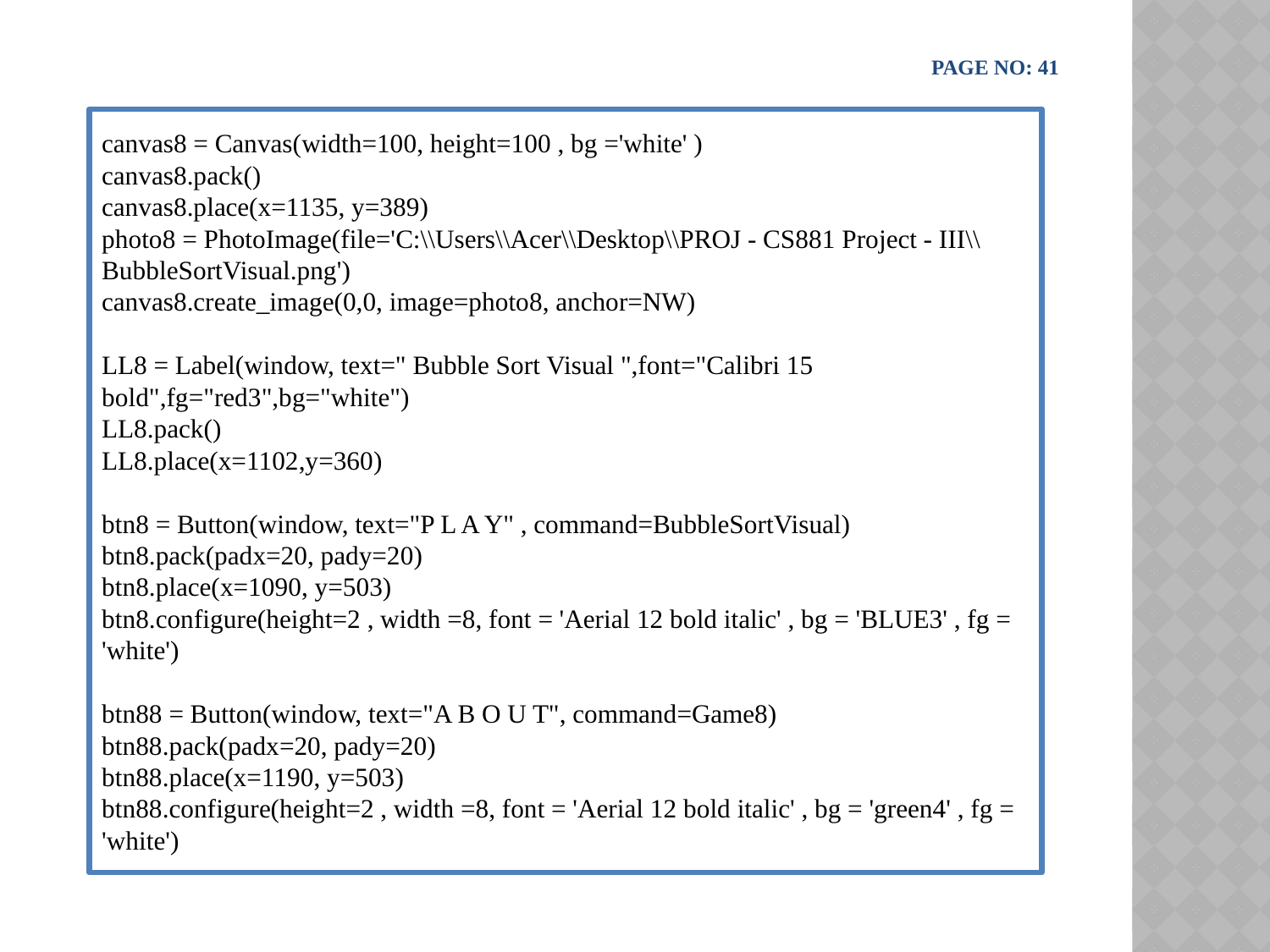

PAGE NO: 41
canvas8 = Canvas(width=100, height=100 , bg ='white' )
canvas8.pack()
canvas8.place(x=1135, y=389)
photo8 = PhotoImage(file='C:\\Users\\Acer\\Desktop\\PROJ - CS881 Project - III\\BubbleSortVisual.png')
canvas8.create_image(0,0, image=photo8, anchor=NW)

LL8 = Label(window, text=" Bubble Sort Visual ",font="Calibri 15 bold",fg="red3",bg="white")
LL8.pack()
LL8.place(x=1102,y=360)

btn8 = Button(window, text="P L A Y" , command=BubbleSortVisual)
btn8.pack(padx=20, pady=20)
btn8.place(x=1090, y=503)
btn8.configure(height=2 , width =8, font = 'Aerial 12 bold italic' , bg = 'BLUE3' , fg = 'white')

btn88 = Button(window, text="A B O U T", command=Game8)
btn88.pack(padx=20, pady=20)
btn88.place(x=1190, y=503)
btn88.configure(height=2 , width =8, font = 'Aerial 12 bold italic' , bg = 'green4' , fg = 'white')